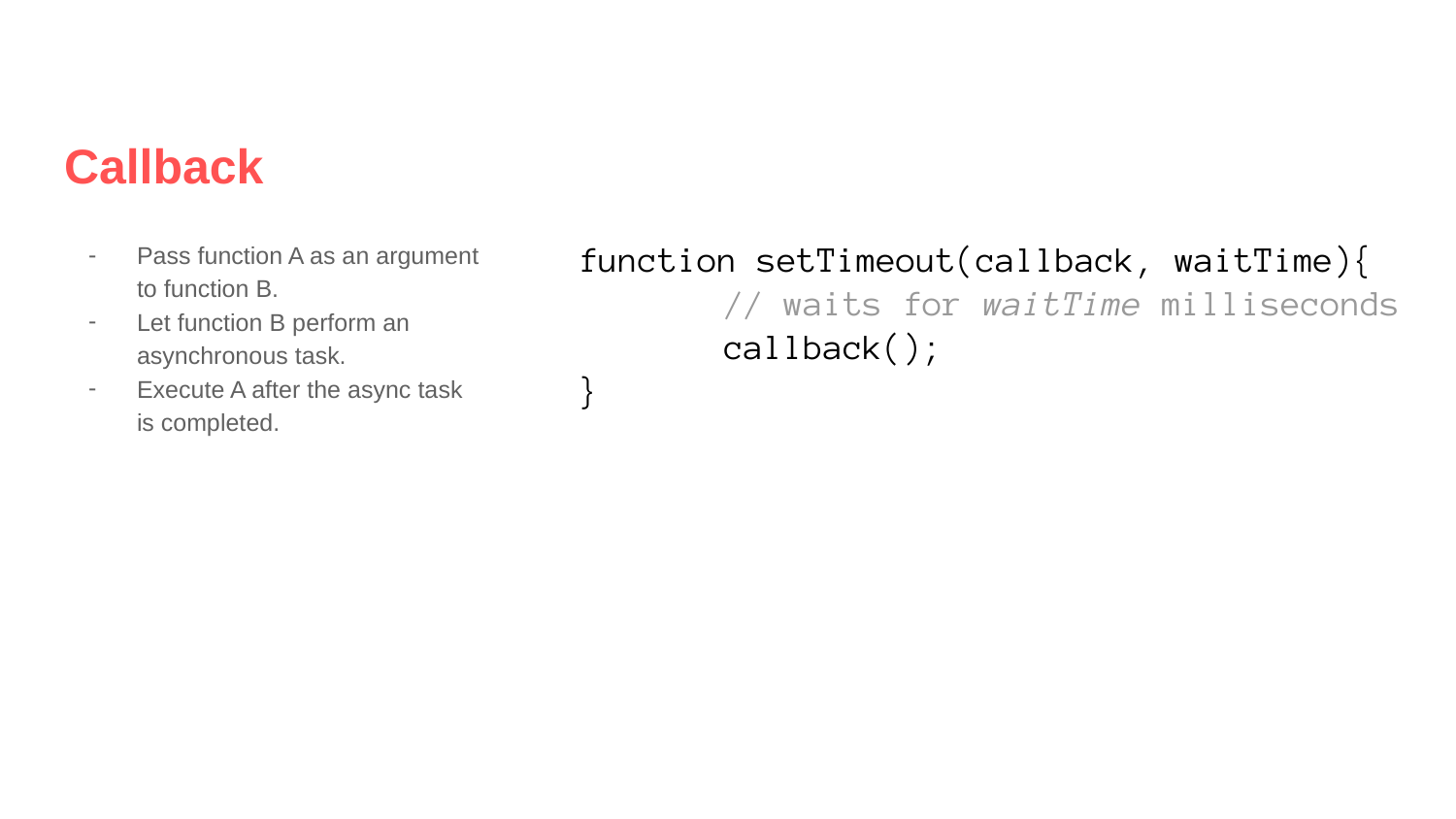

# Callback
Pass function A as an argument to function B.
Let function B perform an asynchronous task.
Execute A after the async task is completed.
function setTimeout(callback, waitTime){
	// waits for waitTime milliseconds
	callback();
}